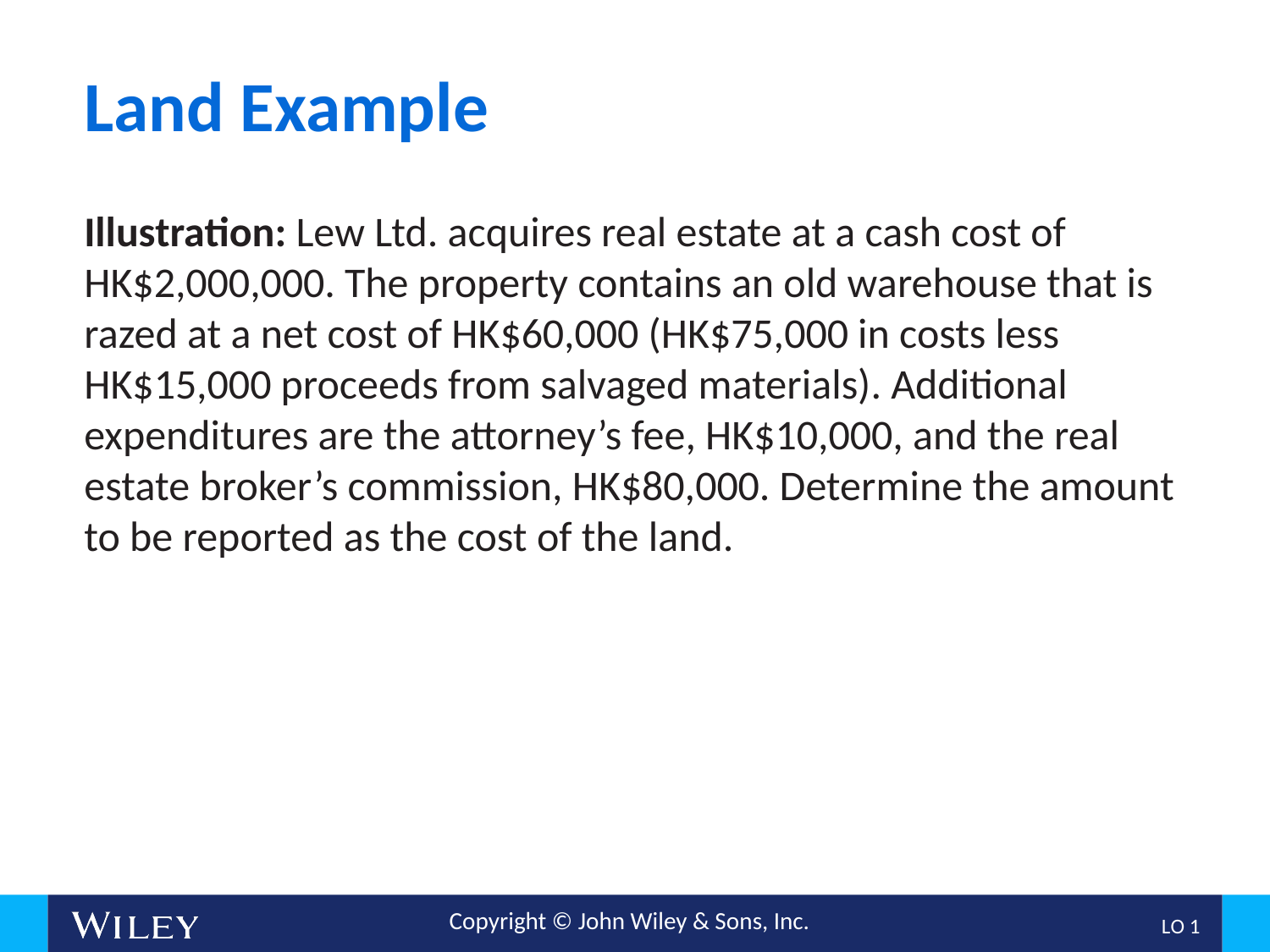

# Land Example
Illustration: Lew Ltd. acquires real estate at a cash cost of HK$2,000,000. The property contains an old warehouse that is razed at a net cost of HK$60,000 (HK$75,000 in costs less HK$15,000 proceeds from salvaged materials). Additional expenditures are the attorney’s fee, HK$10,000, and the real estate broker’s commission, HK$80,000. Determine the amount to be reported as the cost of the land.
L O 1